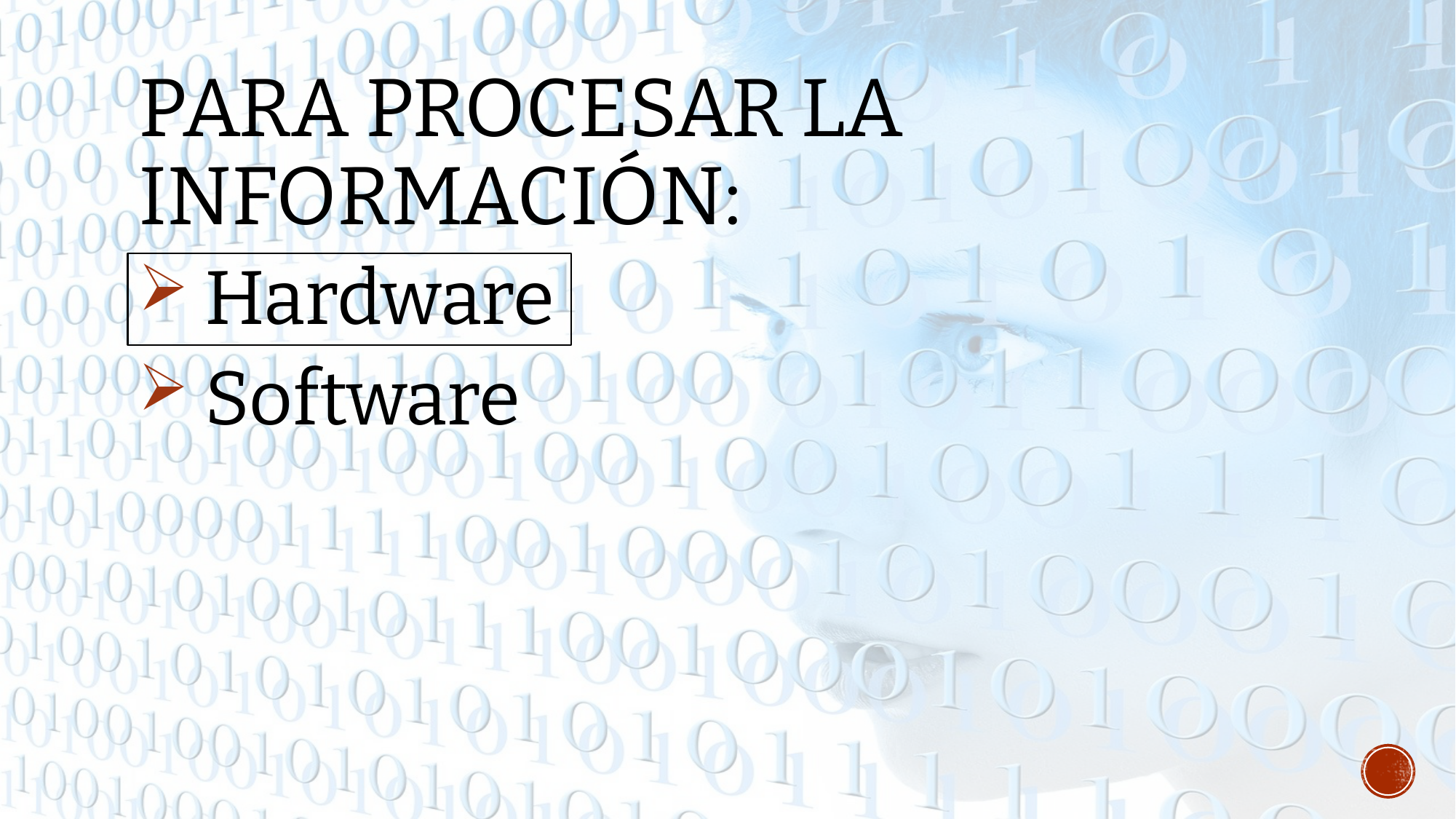

# Para procesar la información:
 Hardware
 Software